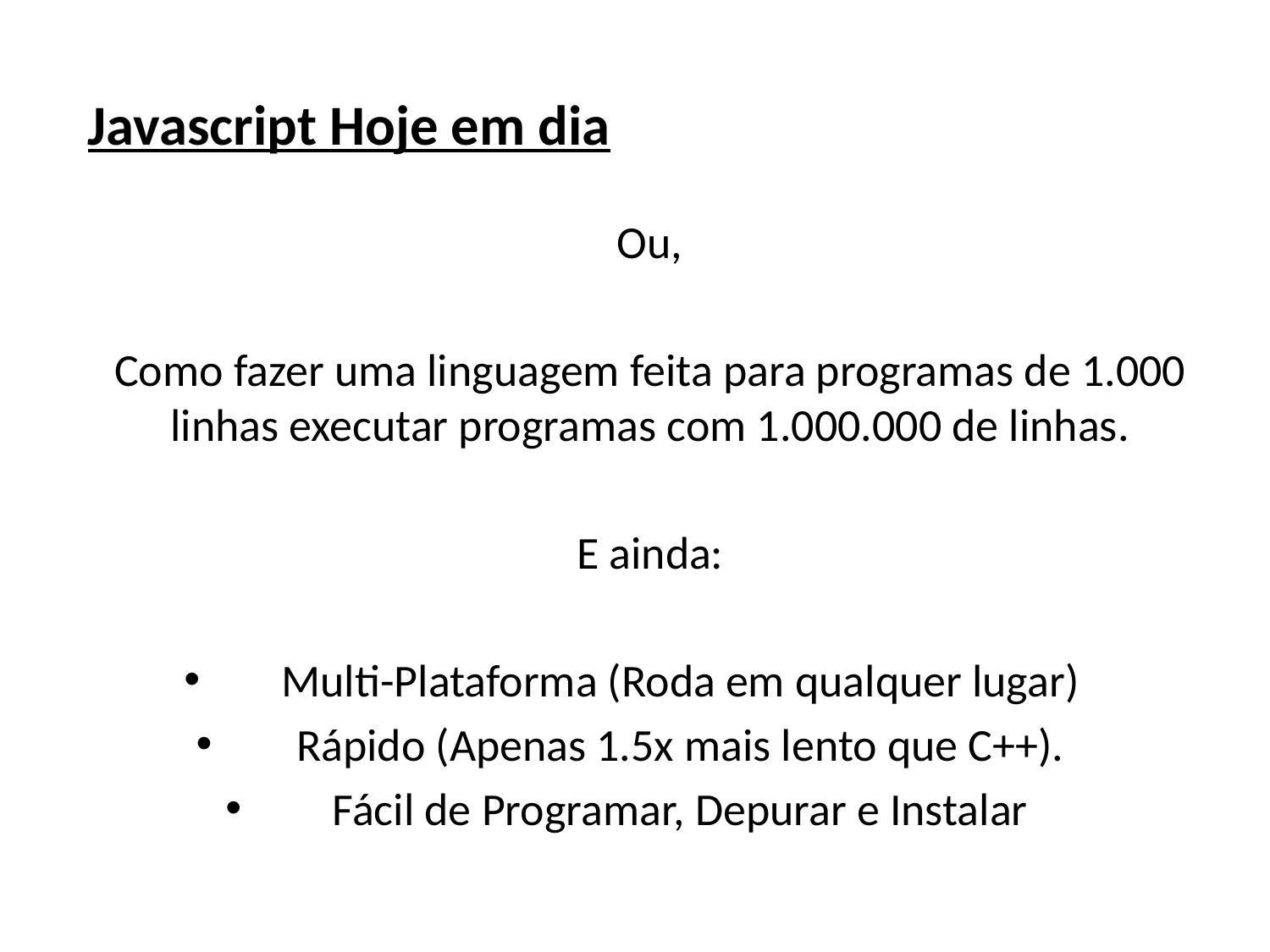

# Javascript Hoje em dia
Ou,

Como fazer uma linguagem feita para programas de 1.000 linhas executar programas com 1.000.000 de linhas.

E ainda:

Multi-Plataforma (Roda em qualquer lugar)
Rápido (Apenas 1.5x mais lento que C++).
Fácil de Programar, Depurar e Instalar